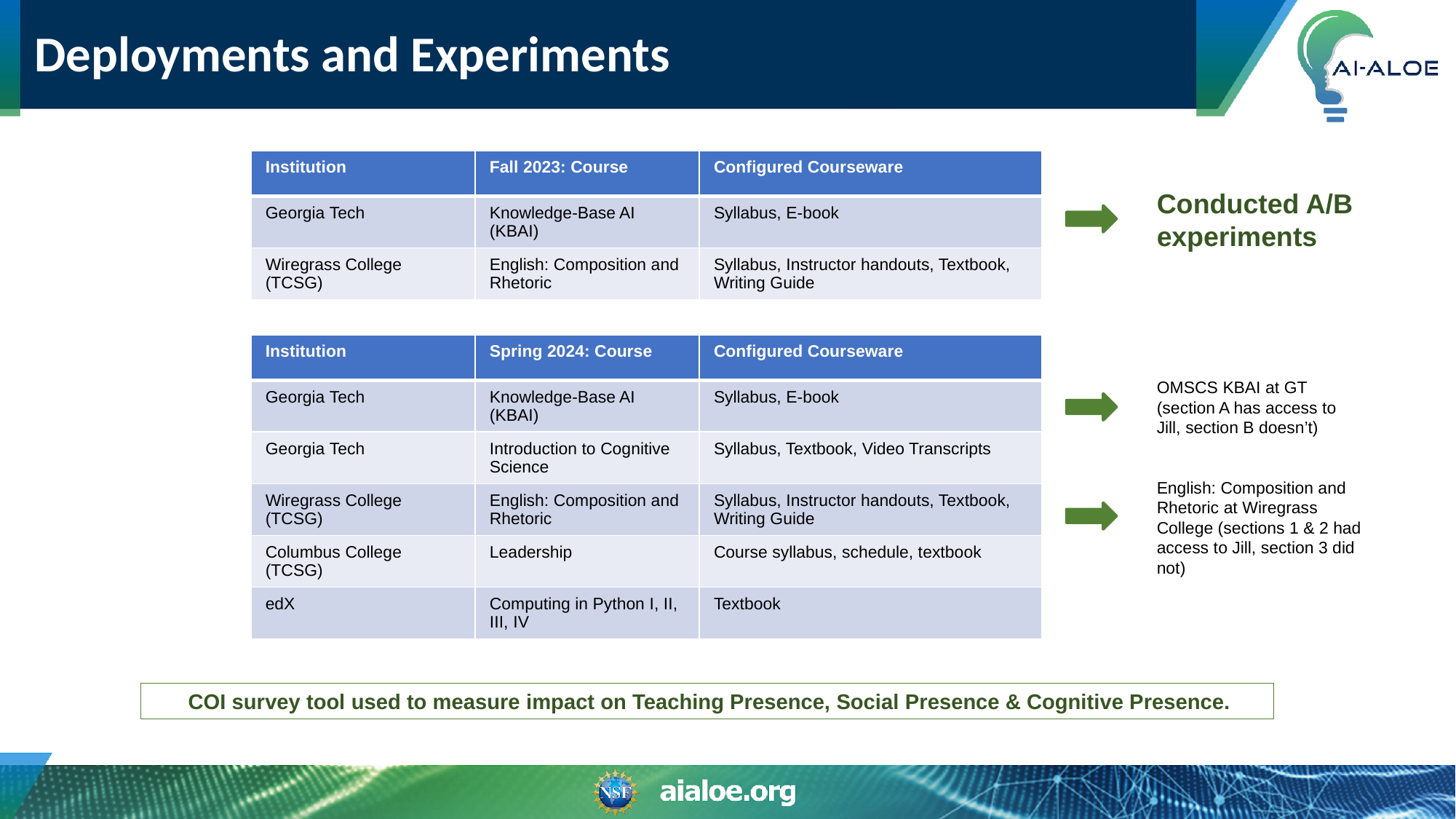

# Deployments and Experiments
| Institution | Fall 2023: Course | Configured Courseware |
| --- | --- | --- |
| Georgia Tech | Knowledge-Base AI (KBAI) | Syllabus, E-book |
| Wiregrass College (TCSG) | English: Composition and Rhetoric | Syllabus, Instructor handouts, Textbook, Writing Guide |

Conducted A/B experiments

OMSCS KBAI at GT (section A has access to Jill, section B doesn’t)

English: Composition and Rhetoric at Wiregrass College (sections 1 & 2 had access to Jill, section 3 did not)

| Institution | Spring 2024: Course | Configured Courseware |
| --- | --- | --- |
| Georgia Tech | Knowledge-Base AI (KBAI) | Syllabus, E-book |
| Georgia Tech | Introduction to Cognitive Science | Syllabus, Textbook, Video Transcripts |
| Wiregrass College (TCSG) | English: Composition and Rhetoric | Syllabus, Instructor handouts, Textbook, Writing Guide |
| Columbus College (TCSG) | Leadership | Course syllabus, schedule, textbook |
| edX | Computing in Python I, II, III, IV | Textbook |

COI survey tool used to measure impact on Teaching Presence, Social Presence & Cognitive Presence.